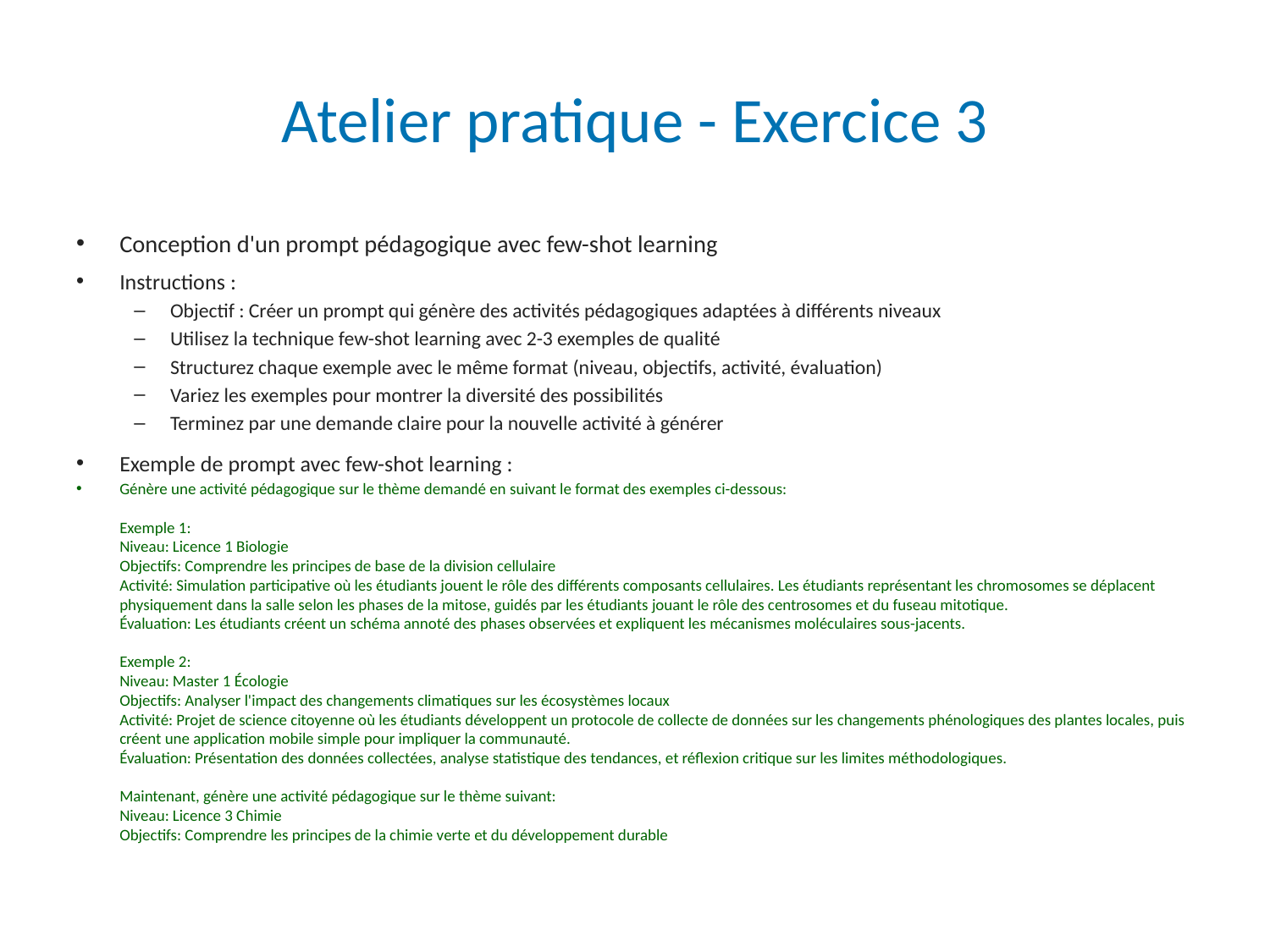

# Atelier pratique - Exercice 3
Conception d'un prompt pédagogique avec few-shot learning
Instructions :
Objectif : Créer un prompt qui génère des activités pédagogiques adaptées à différents niveaux
Utilisez la technique few-shot learning avec 2-3 exemples de qualité
Structurez chaque exemple avec le même format (niveau, objectifs, activité, évaluation)
Variez les exemples pour montrer la diversité des possibilités
Terminez par une demande claire pour la nouvelle activité à générer
Exemple de prompt avec few-shot learning :
Génère une activité pédagogique sur le thème demandé en suivant le format des exemples ci-dessous:
Exemple 1:
Niveau: Licence 1 Biologie
Objectifs: Comprendre les principes de base de la division cellulaire
Activité: Simulation participative où les étudiants jouent le rôle des différents composants cellulaires. Les étudiants représentant les chromosomes se déplacent physiquement dans la salle selon les phases de la mitose, guidés par les étudiants jouant le rôle des centrosomes et du fuseau mitotique.
Évaluation: Les étudiants créent un schéma annoté des phases observées et expliquent les mécanismes moléculaires sous-jacents.
Exemple 2:
Niveau: Master 1 Écologie
Objectifs: Analyser l'impact des changements climatiques sur les écosystèmes locaux
Activité: Projet de science citoyenne où les étudiants développent un protocole de collecte de données sur les changements phénologiques des plantes locales, puis créent une application mobile simple pour impliquer la communauté.
Évaluation: Présentation des données collectées, analyse statistique des tendances, et réflexion critique sur les limites méthodologiques.
Maintenant, génère une activité pédagogique sur le thème suivant:
Niveau: Licence 3 Chimie
Objectifs: Comprendre les principes de la chimie verte et du développement durable